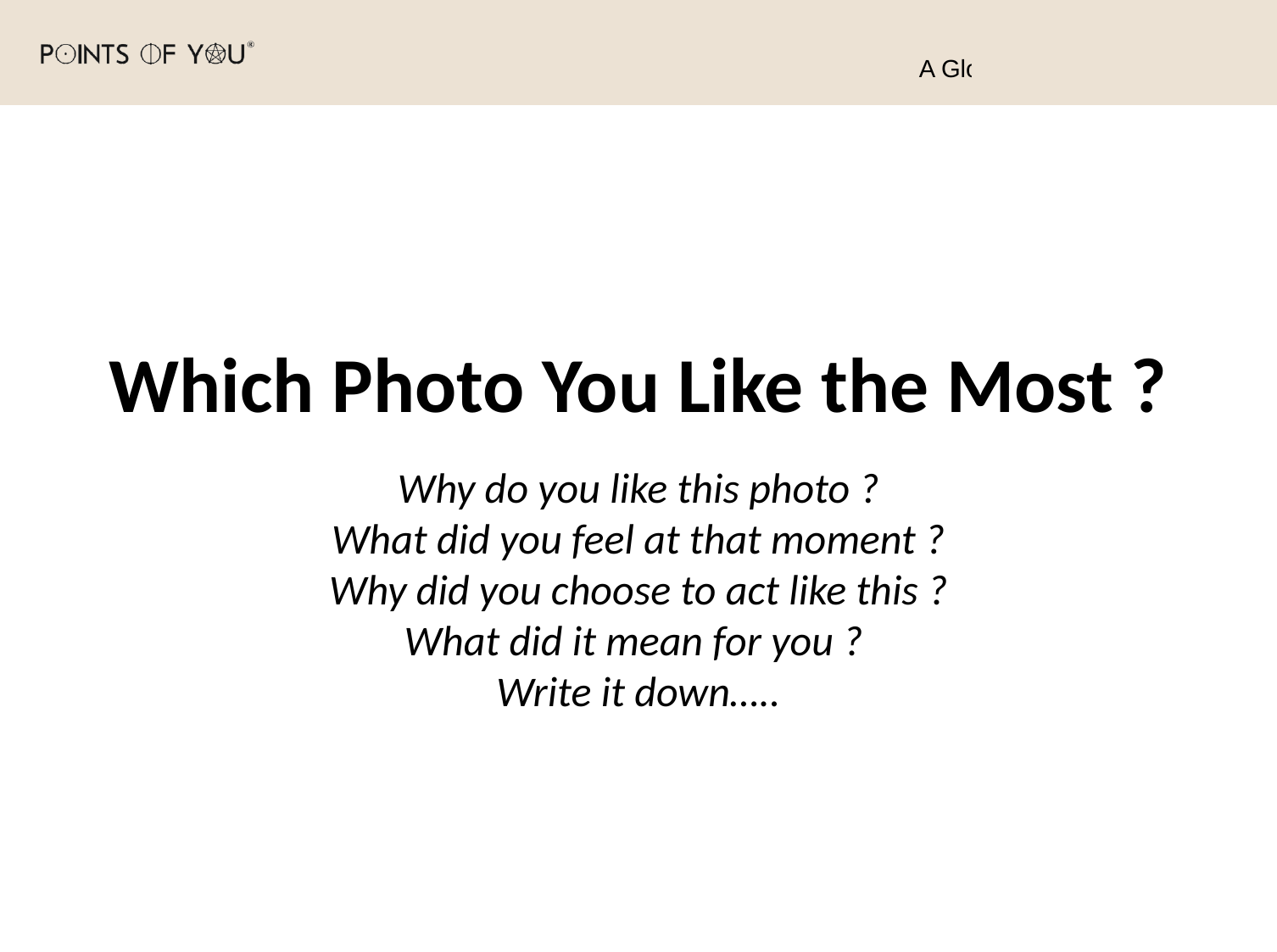

Which Photo You Like the Most ?
Why do you like this photo ?
What did you feel at that moment ?
Why did you choose to act like this ?
What did it mean for you ?
Write it down…..